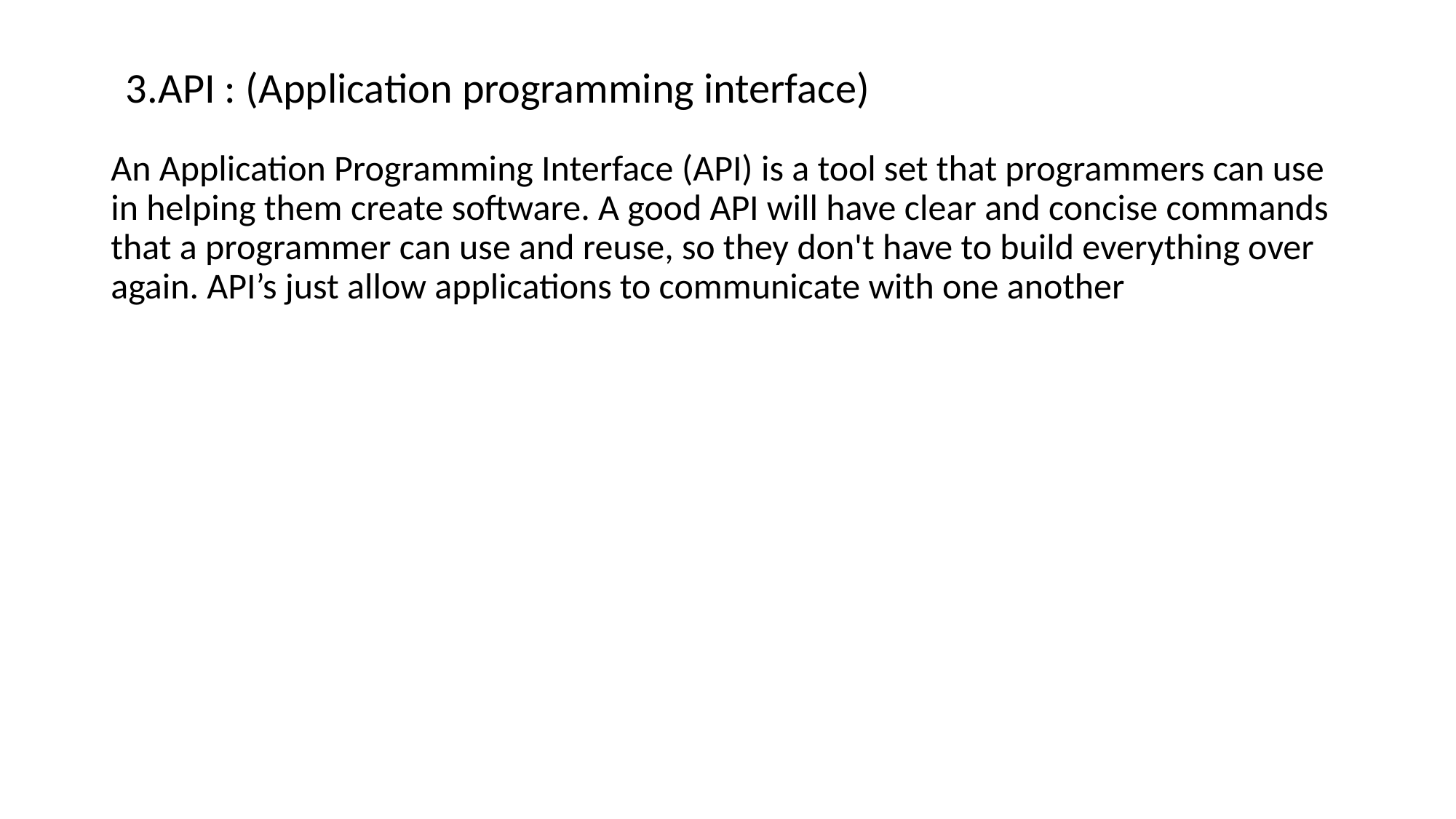

# 3.API : (Application programming interface)
An Application Programming Interface (API) is a tool set that programmers can use in helping them create software. A good API will have clear and concise commands that a programmer can use and reuse, so they don't have to build everything over again. API’s just allow applications to communicate with one another